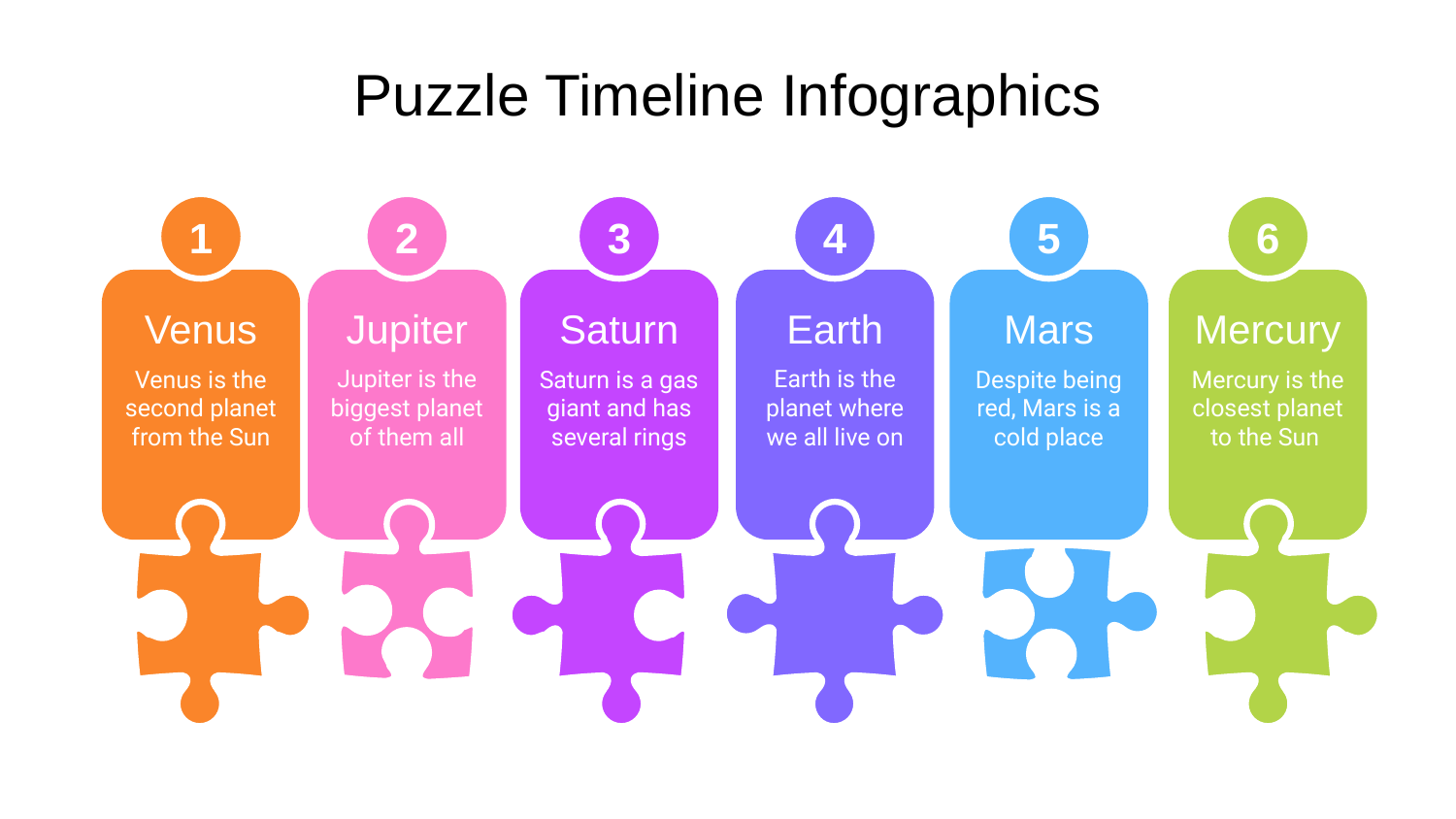

# Puzzle Timeline Infographics
1

Venus
Venus is the second planet from the Sun
2

Jupiter
Jupiter is the biggest planet of them all
3

Saturn
Saturn is a gas giant and has several rings
4

Earth
Earth is the planet where we all live on
5

Mars
Despite being red, Mars is a cold place
6

Mercury
Mercury is the closest planet to the Sun